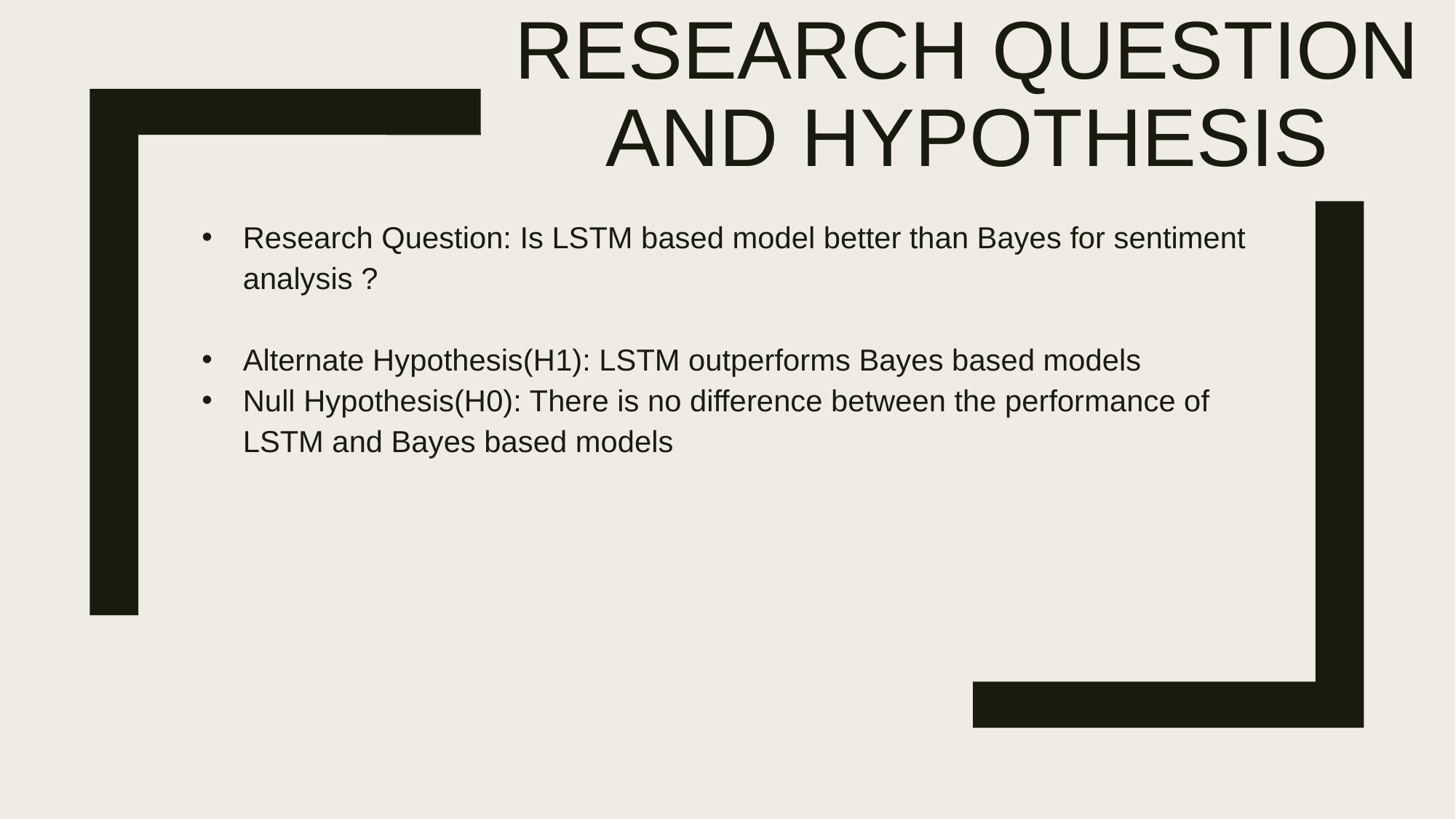

# Research Question and Hypothesis
Research Question: Is LSTM based model better than Bayes for sentiment analysis ?

Alternate Hypothesis(H1): LSTM outperforms Bayes based models
Null Hypothesis(H0): There is no difference between the performance of LSTM and Bayes based models